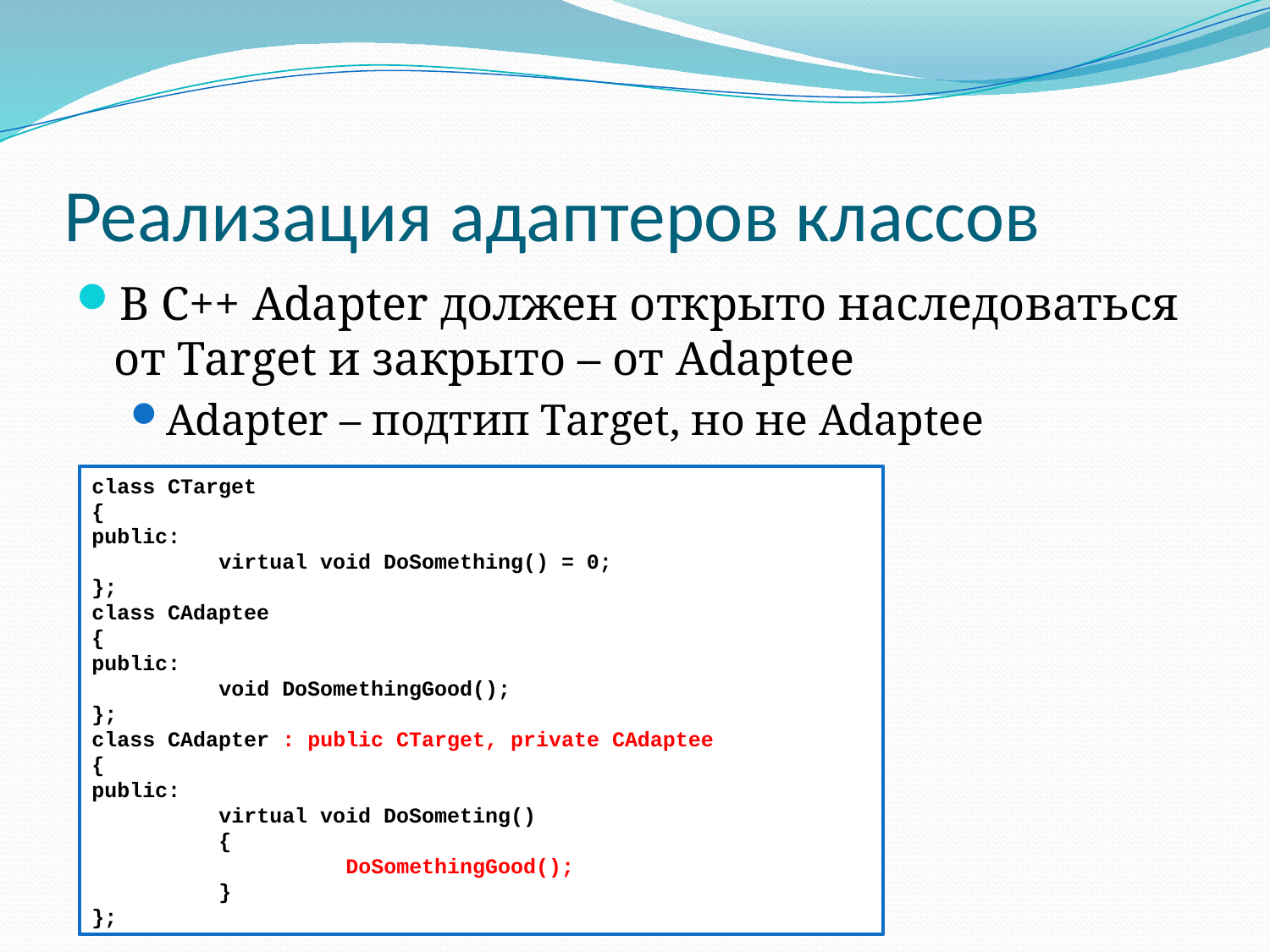

# Реализация адаптеров классов
В C++ Adapter должен открыто наследоваться от Target и закрыто – от Adaptee
Adapter – подтип Target, но не Adaptee
class CTarget
{
public:
	virtual void DoSomething() = 0;
};
class CAdaptee
{
public:
	void DoSomethingGood();
};
class CAdapter : public CTarget, private CAdaptee
{
public:
	virtual void DoSometing()
	{
		DoSomethingGood();
	}
};